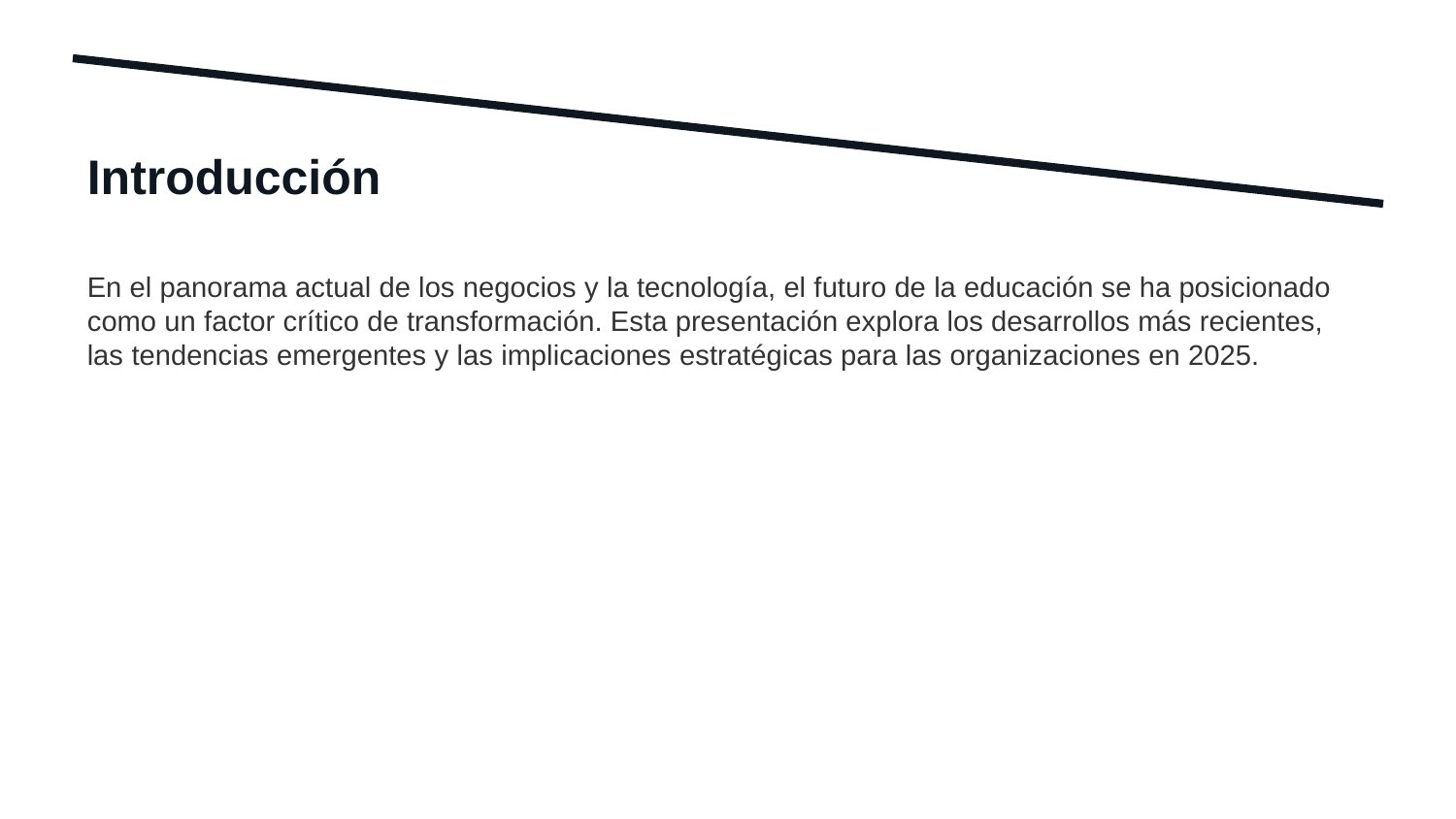

Introducción
En el panorama actual de los negocios y la tecnología, el futuro de la educación se ha posicionado como un factor crítico de transformación. Esta presentación explora los desarrollos más recientes, las tendencias emergentes y las implicaciones estratégicas para las organizaciones en 2025.
2